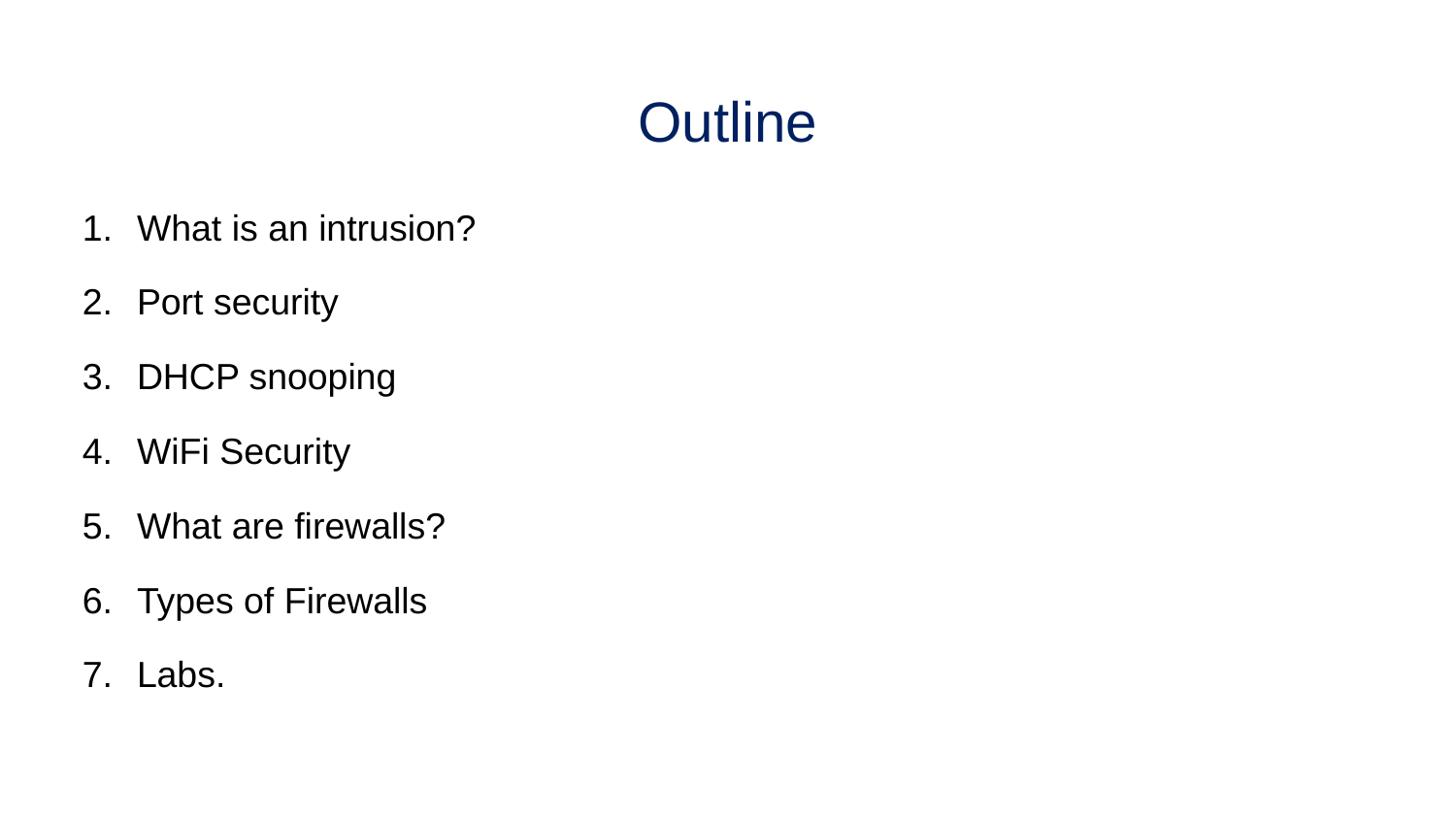

# Outline
What is an intrusion?
Port security
DHCP snooping
WiFi Security
What are firewalls?
Types of Firewalls
Labs.